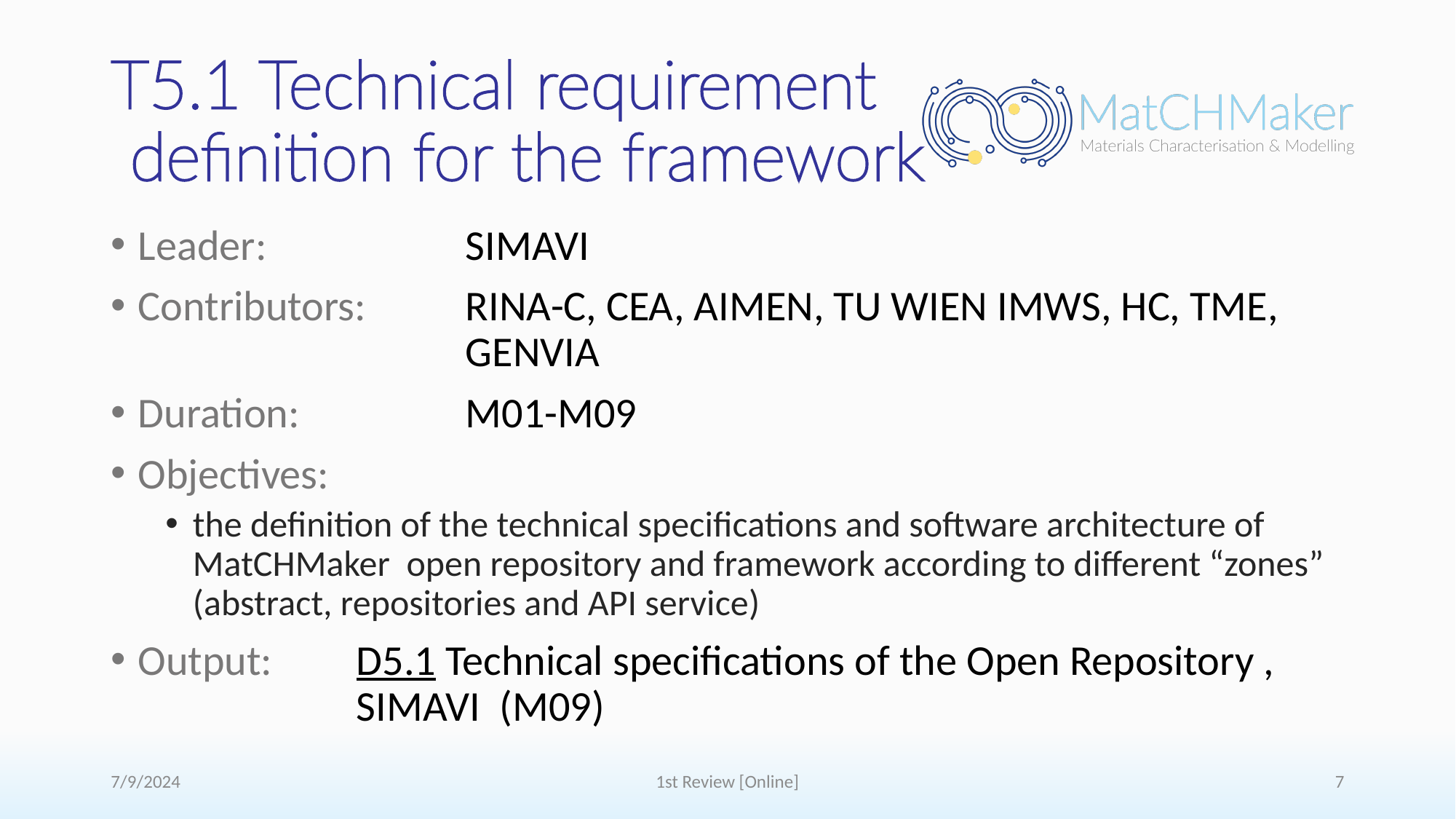

# T5.1 Technical requirement definition for the framework
Leader: 		SIMAVI
Contributors: 	RINA-C, CEA, AIMEN, TU WIEN IMWS, HC, TME, 				GENVIA
Duration: 		M01-M09
Objectives:
the definition of the technical specifications and software architecture of MatCHMaker  open repository and framework according to different “zones” (abstract, repositories and API service)
Output: 	D5.1 Technical specifications of the Open Repository , 			SIMAVI  (M09)
7/9/2024
1st Review [Online]
7